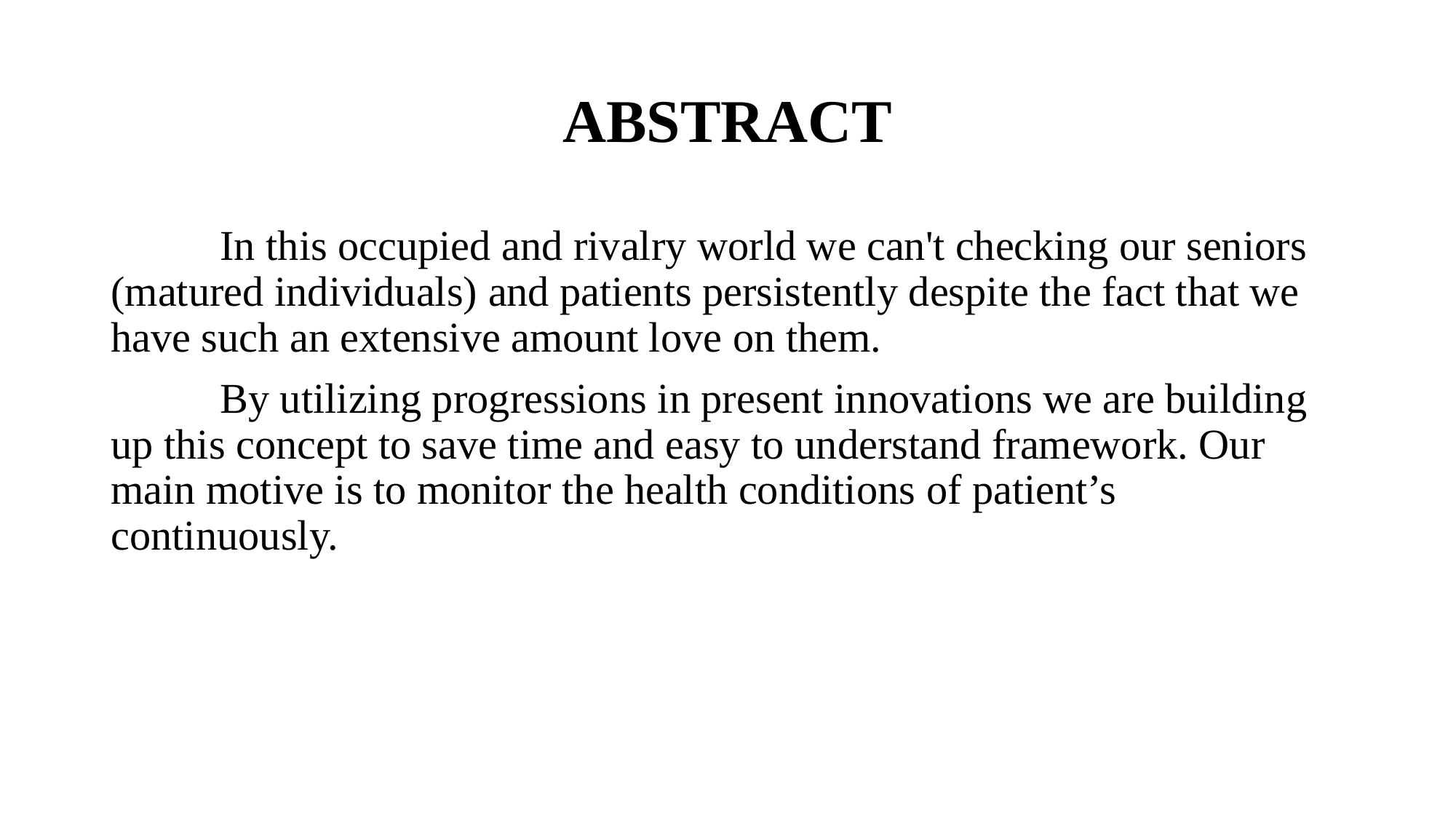

# ABSTRACT
	In this occupied and rivalry world we can't checking our seniors (matured individuals) and patients persistently despite the fact that we have such an extensive amount love on them.
	By utilizing progressions in present innovations we are building up this concept to save time and easy to understand framework. Our main motive is to monitor the health conditions of patient’s continuously.